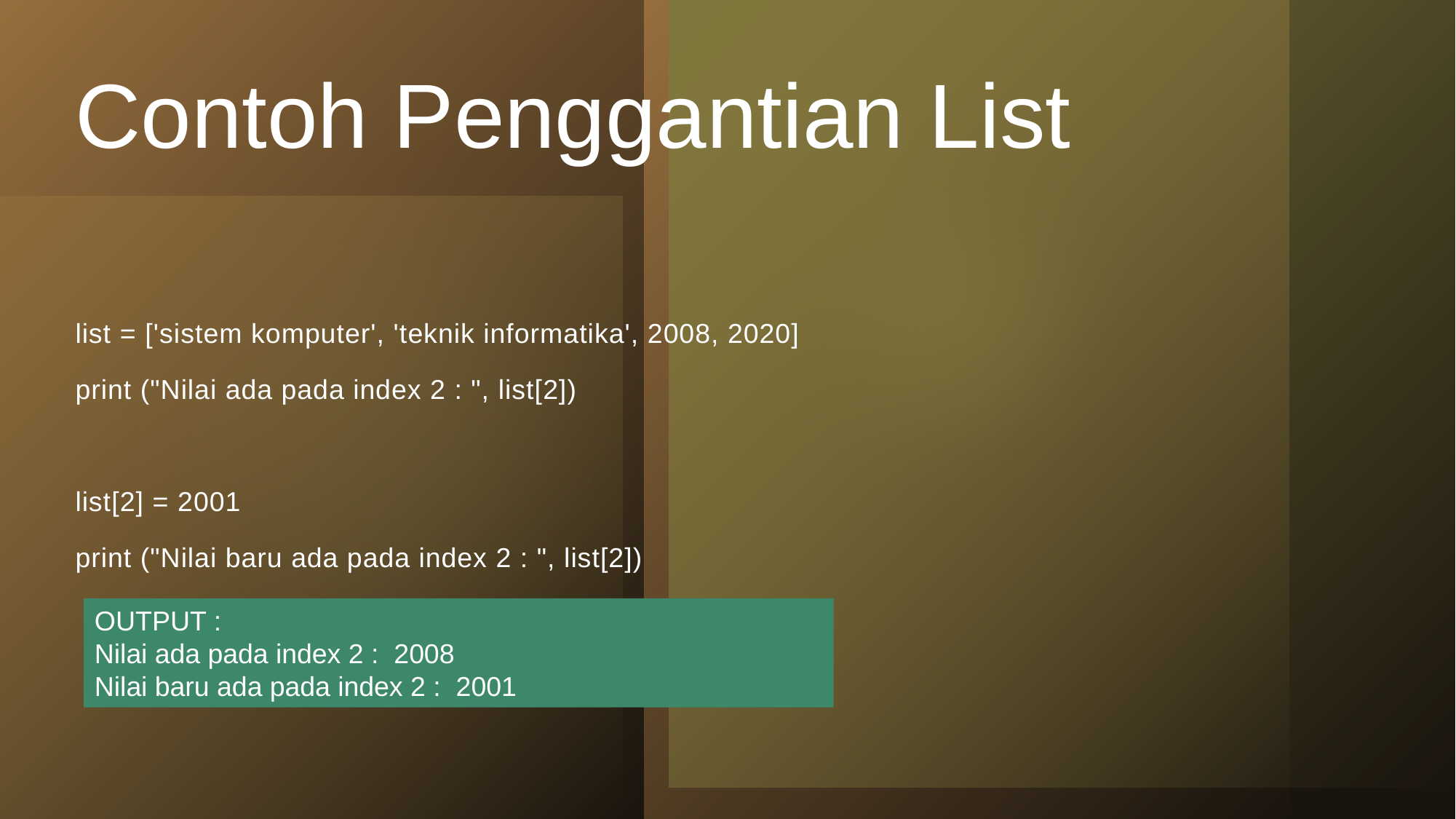

# Contoh Penggantian List
list = ['sistem komputer', 'teknik informatika', 2008, 2020]
print ("Nilai ada pada index 2 : ", list[2])

list[2] = 2001
print ("Nilai baru ada pada index 2 : ", list[2])
OUTPUT :
Nilai ada pada index 2 :  2008
Nilai baru ada pada index 2 :  2001